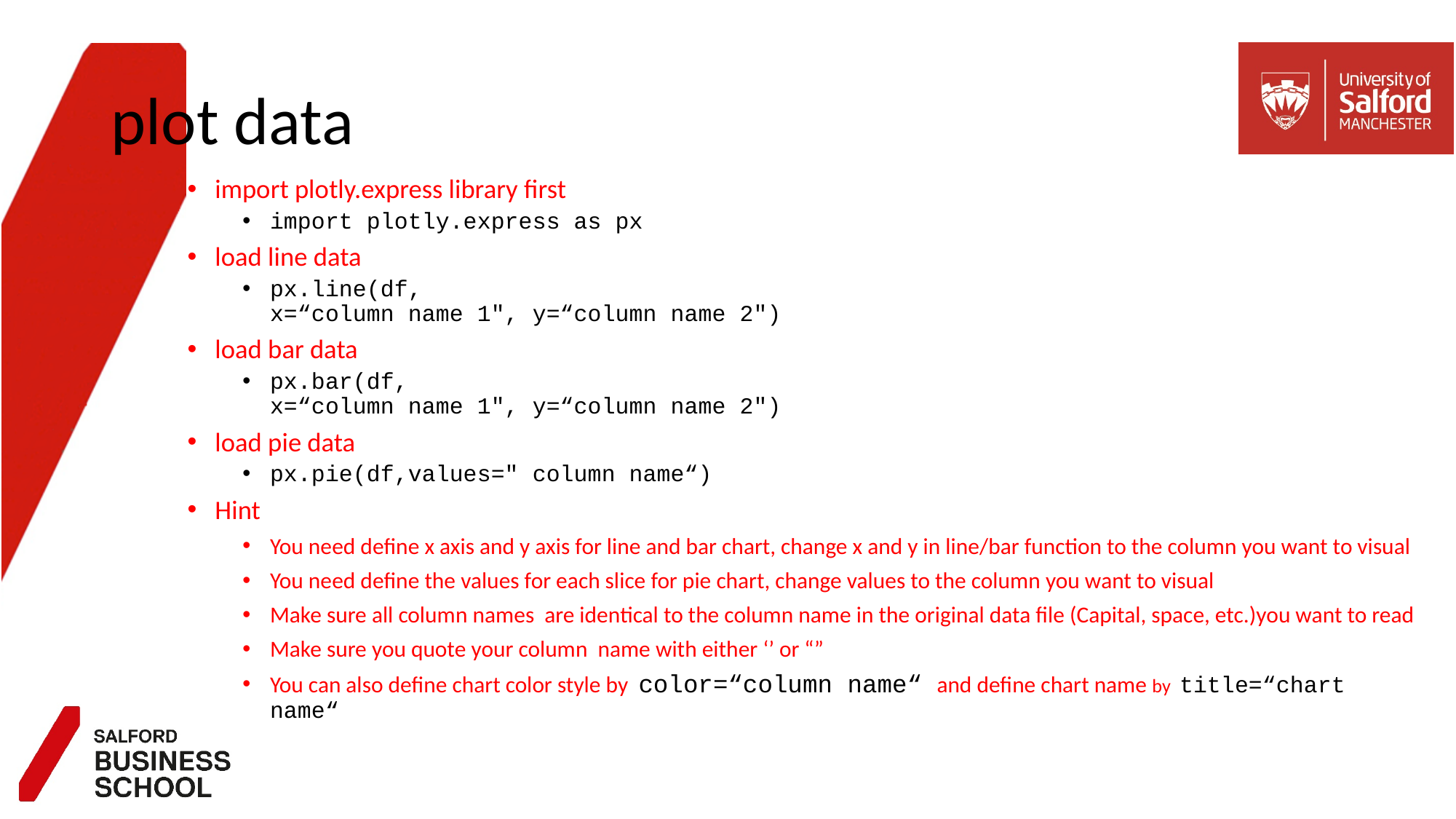

# plot data
import plotly.express library first
import plotly.express as px
load line data
px.line(df,
x=“column name 1", y=“column name 2")
load bar data
px.bar(df,
x=“column name 1", y=“column name 2")
load pie data
px.pie(df,values=" column name“)
Hint
You need define x axis and y axis for line and bar chart, change x and y in line/bar function to the column you want to visual
You need define the values for each slice for pie chart, change values to the column you want to visual
Make sure all column names  are identical to the column name in the original data file (Capital, space, etc.)you want to read
Make sure you quote your column  name with either ‘’ or “”
You can also define chart color style by  color=“column name“ and define chart name by  title=“chart name“